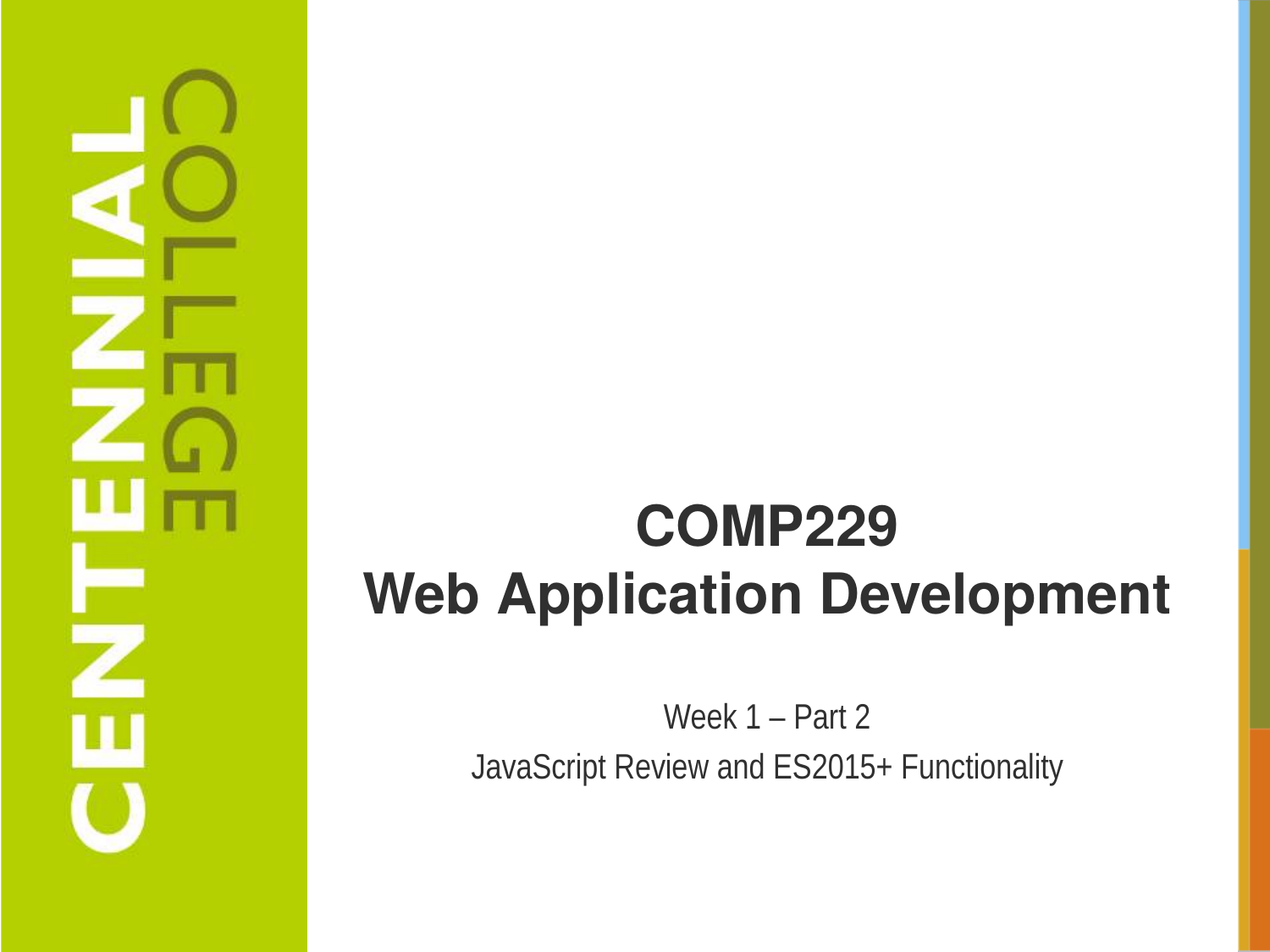

# COMP229 Web Application Development
Week 1 – Part 2
JavaScript Review and ES2015+ Functionality